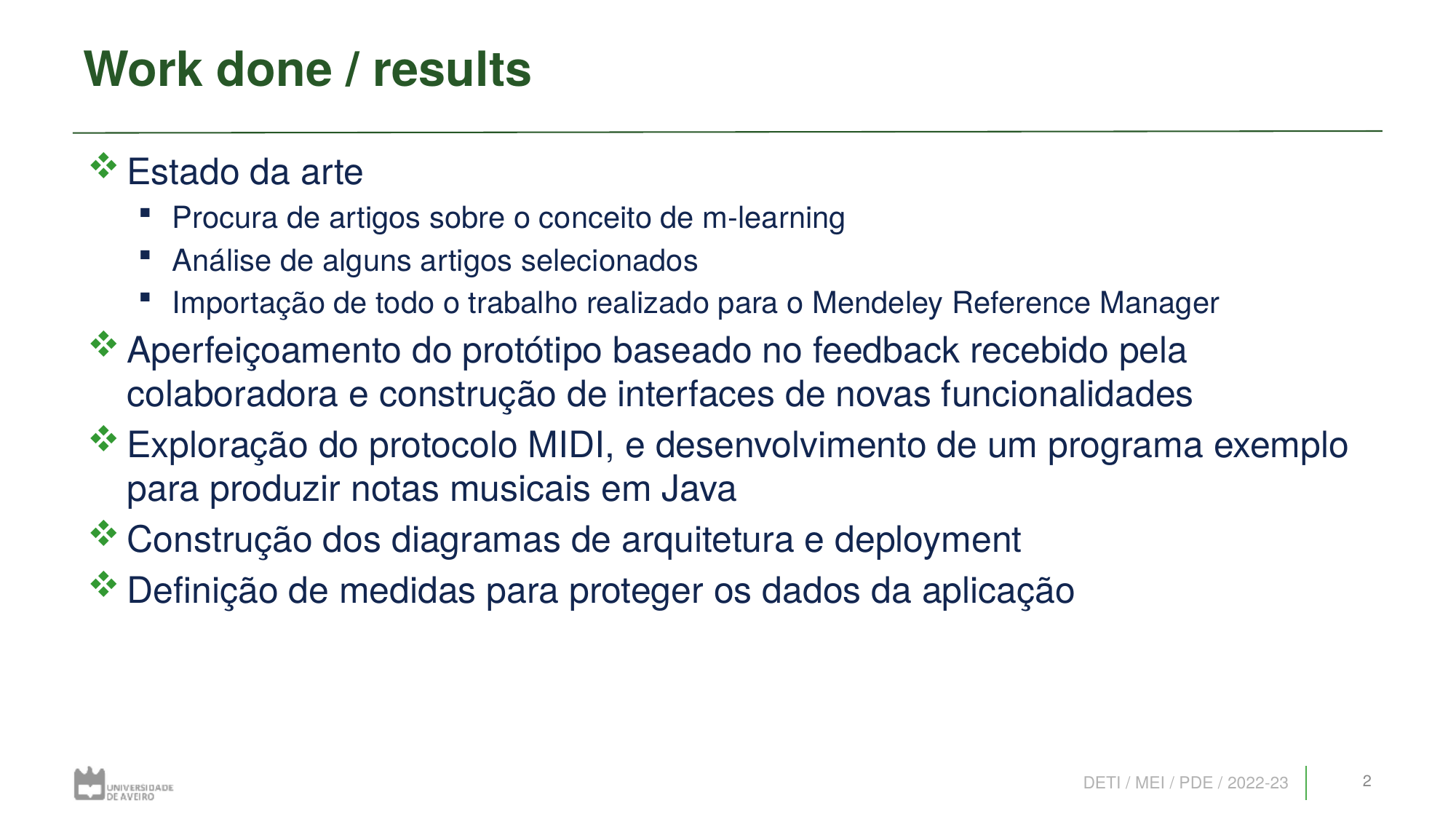

# Work done / results
Estado da arte
Procura de artigos sobre o conceito de m-learning
Análise de alguns artigos selecionados
Importação de todo o trabalho realizado para o Mendeley Reference Manager
Aperfeiçoamento do protótipo baseado no feedback recebido pela colaboradora e construção de interfaces de novas funcionalidades
Exploração do protocolo MIDI, e desenvolvimento de um programa exemplo para produzir notas musicais em Java
Construção dos diagramas de arquitetura e deployment
Definição de medidas para proteger os dados da aplicação

DETI / MEI / PDE / 2022-23
2